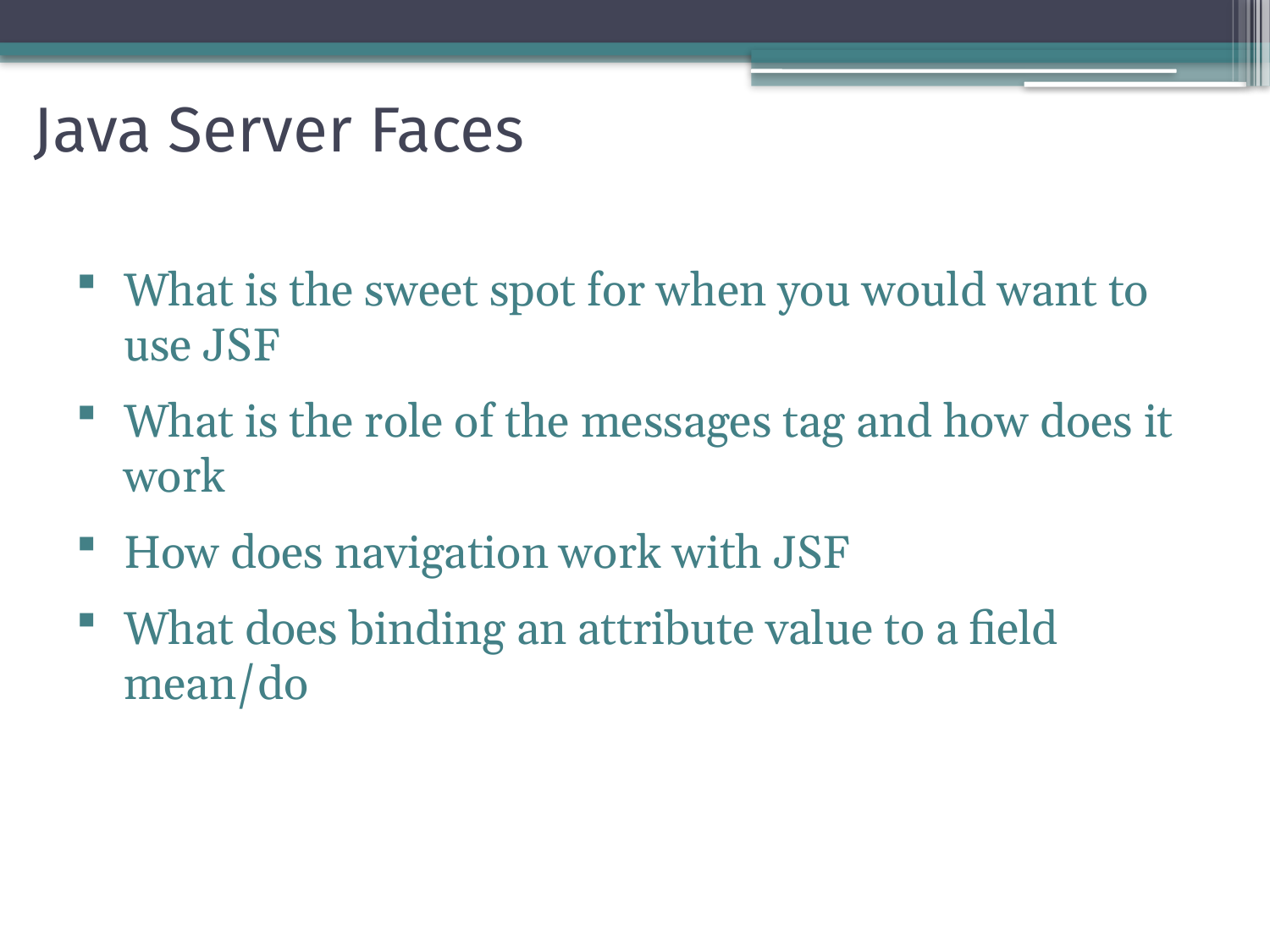

# Java Server Faces
What is the sweet spot for when you would want to use JSF
What is the role of the messages tag and how does it work
How does navigation work with JSF
What does binding an attribute value to a field mean/do